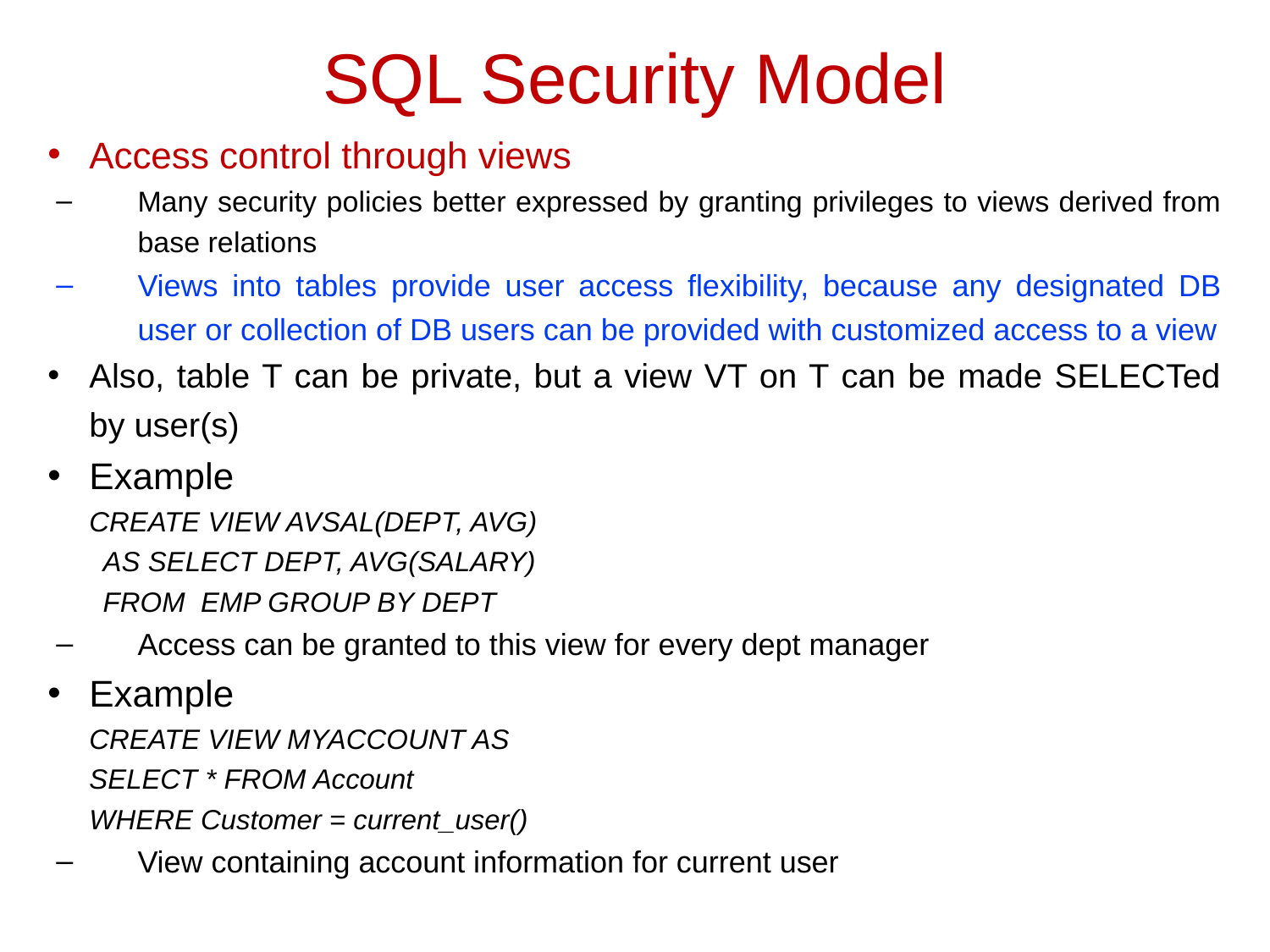

# SQL Security Model
Access control through views
Many security policies better expressed by granting privileges to views derived from base relations
Views into tables provide user access flexibility, because any designated DB user or collection of DB users can be provided with customized access to a view
Also, table T can be private, but a view VT on T can be made SELECTed by user(s)
Example
	CREATE VIEW AVSAL(DEPT, AVG)
AS SELECT DEPT, AVG(SALARY)
FROM  EMP GROUP BY DEPT
Access can be granted to this view for every dept manager
Example
	CREATE VIEW MYACCOUNT AS
	SELECT * FROM Account
	WHERE Customer = current_user()
View containing account information for current user